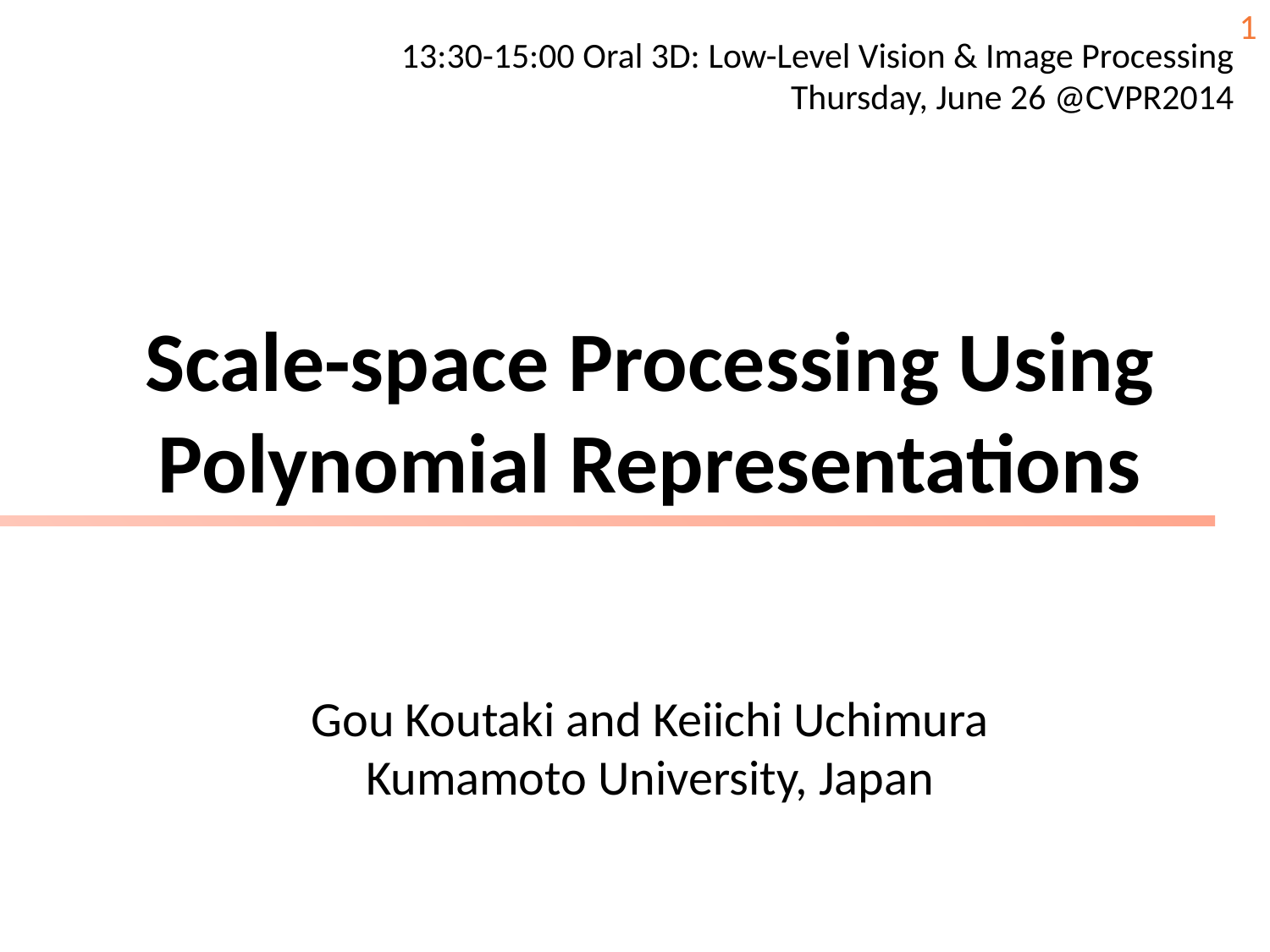

1
13:30-15:00 Oral 3D: Low-Level Vision & Image Processing
Thursday, June 26 @CVPR2014
# Scale-space Processing Using Polynomial Representations Gou Koutaki and Keiichi Uchimura Kumamoto University, Japan